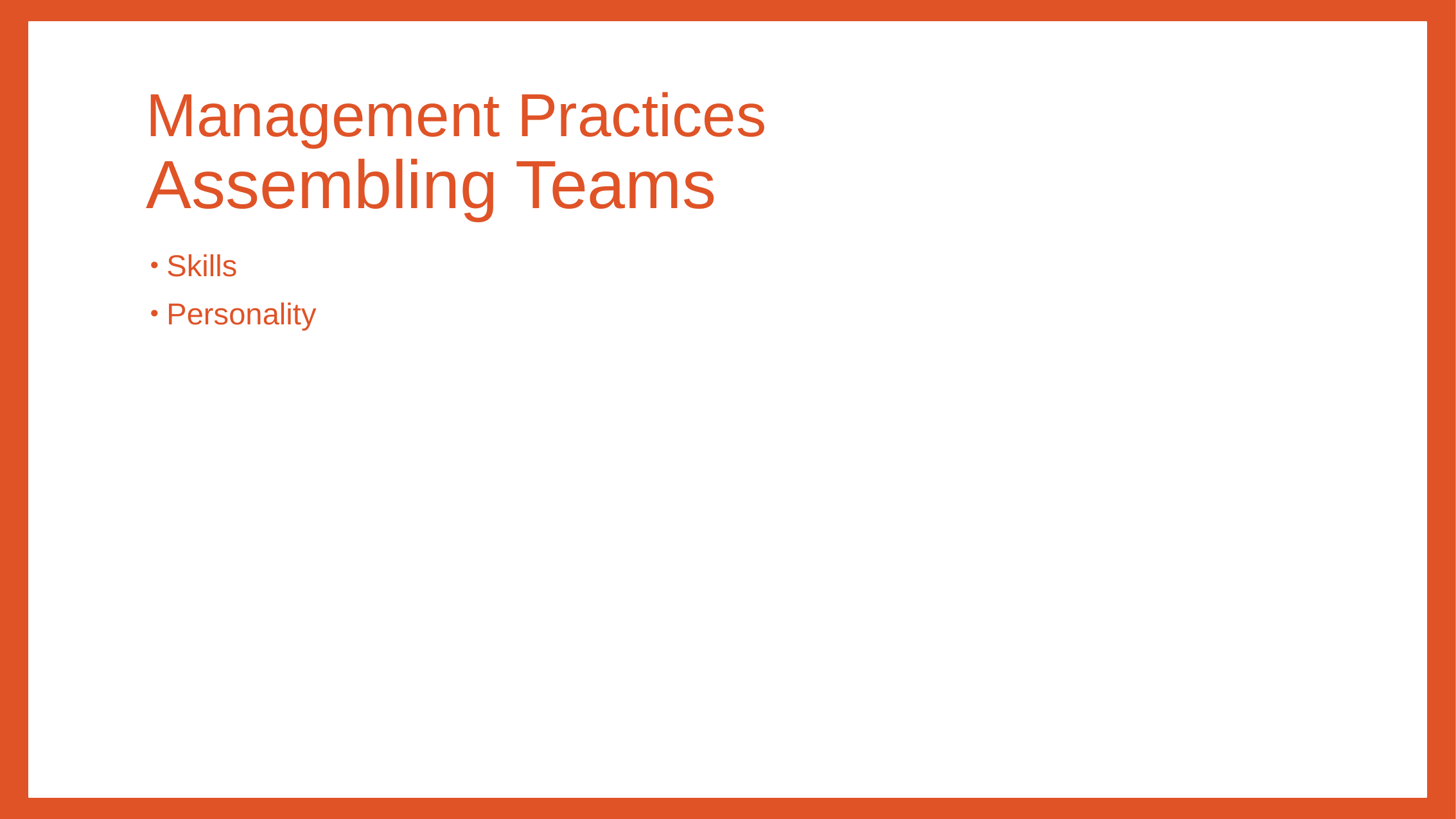

# Management Practices Assembling Teams
Skills
Personality